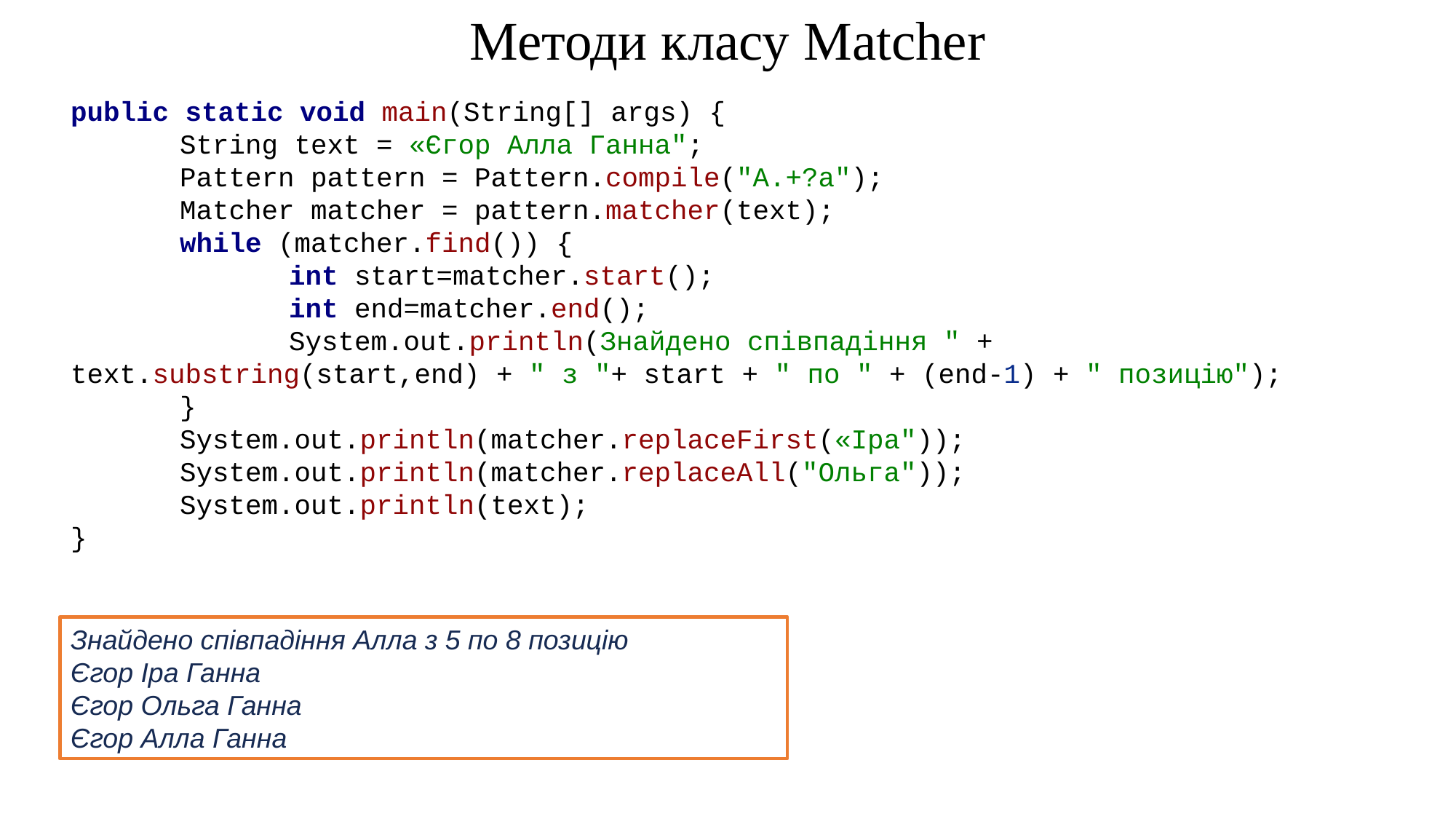

Методи класу Matcher
public static void main(String[] args) {
	String text = «Єгор Алла Ганна";
	Pattern pattern = Pattern.compile("А.+?а");
	Matcher matcher = pattern.matcher(text);
	while (matcher.find()) {
		int start=matcher.start();
		int end=matcher.end();
		System.out.println(Знайдено співпадіння " + text.substring(start,end) + " з "+ start + " по " + (end-1) + " позицію");
	}
	System.out.println(matcher.replaceFirst(«Іра"));
	System.out.println(matcher.replaceAll("Ольга"));
	System.out.println(text);
}
Знайдено співпадіння Алла з 5 по 8 позицію
Єгор Іра Ганна
Єгор Ольга Ганна
Єгор Алла Ганна